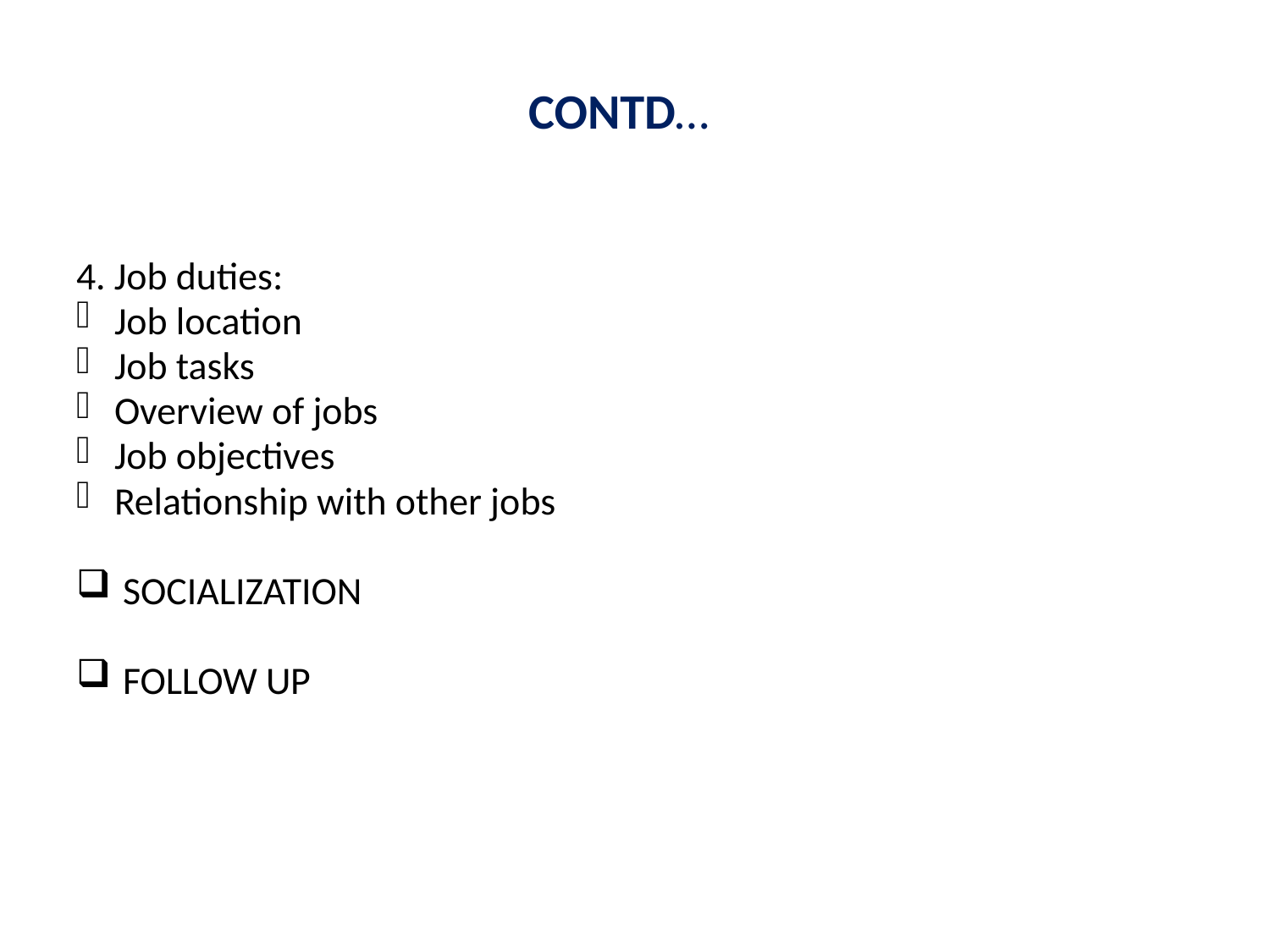

# CONTD…
4. Job duties:
Job location
Job tasks
Overview of jobs
Job objectives
Relationship with other jobs

 SOCIALIZATION

 FOLLOW UP